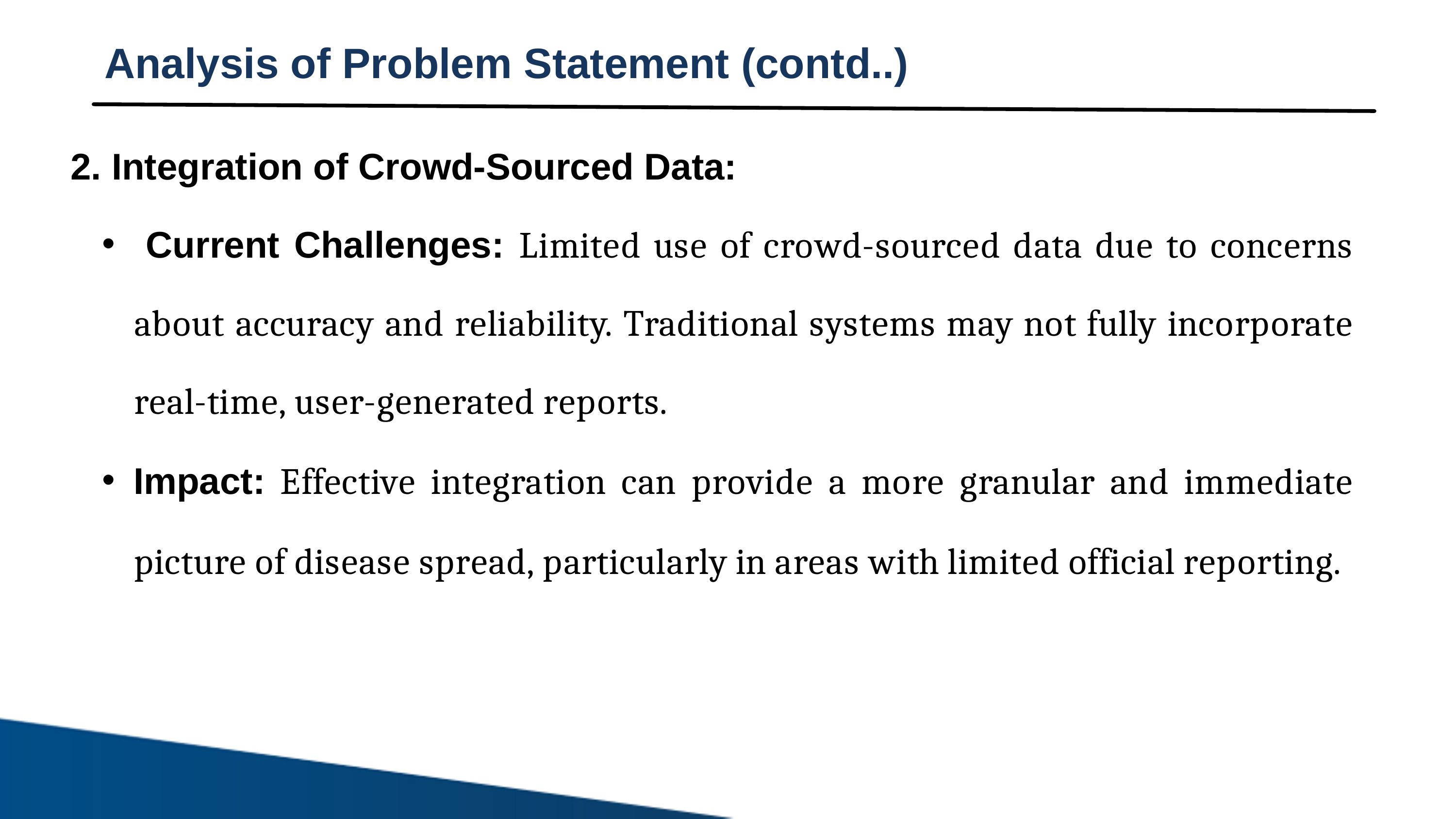

Analysis of Problem Statement (contd..)
2. Integration of Crowd-Sourced Data:
 Current Challenges: Limited use of crowd-sourced data due to concerns about accuracy and reliability. Traditional systems may not fully incorporate real-time, user-generated reports.
Impact: Effective integration can provide a more granular and immediate picture of disease spread, particularly in areas with limited official reporting.